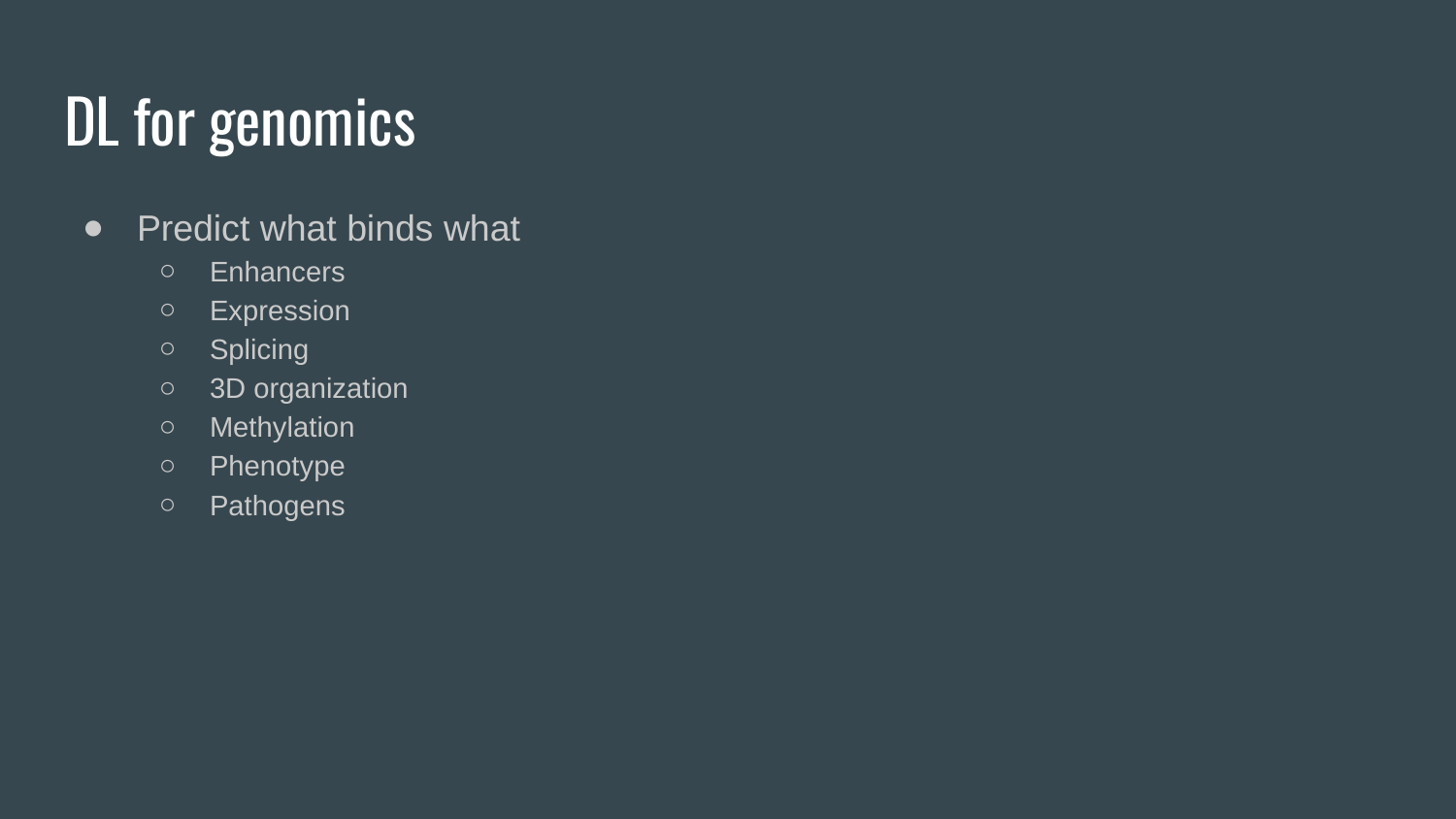

# DL for genomics
Predict what binds what
Enhancers
Expression
Splicing
3D organization
Methylation
Phenotype
Pathogens